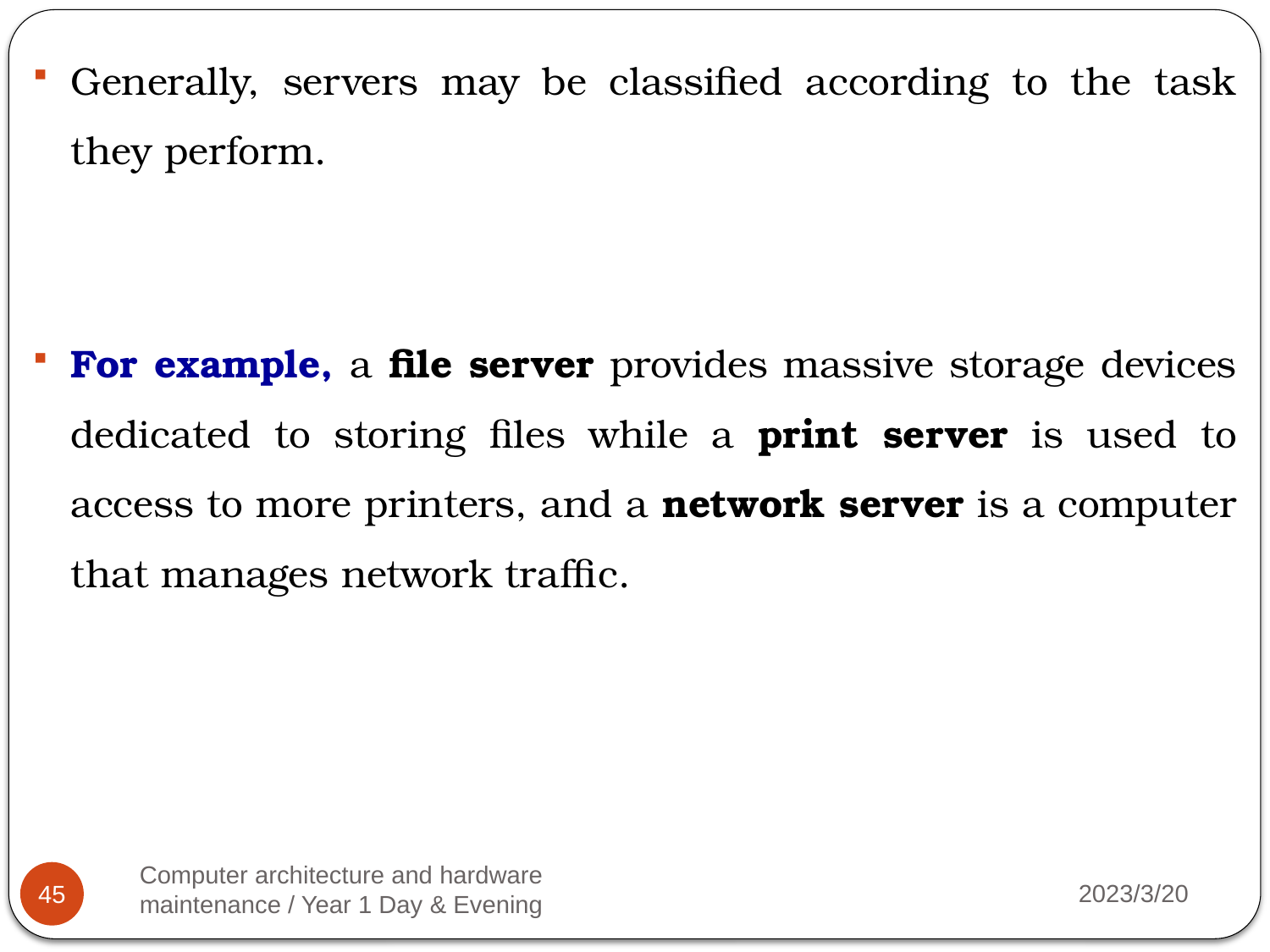

Generally, servers may be classified according to the task they perform.

For example, a file server provides massive storage devices dedicated to storing files while a print server is used to access to more printers, and a network server is a computer that manages network traffic.

Computer architecture and hardware maintenance / Year 1 Day & Evening
2023/3/20
45